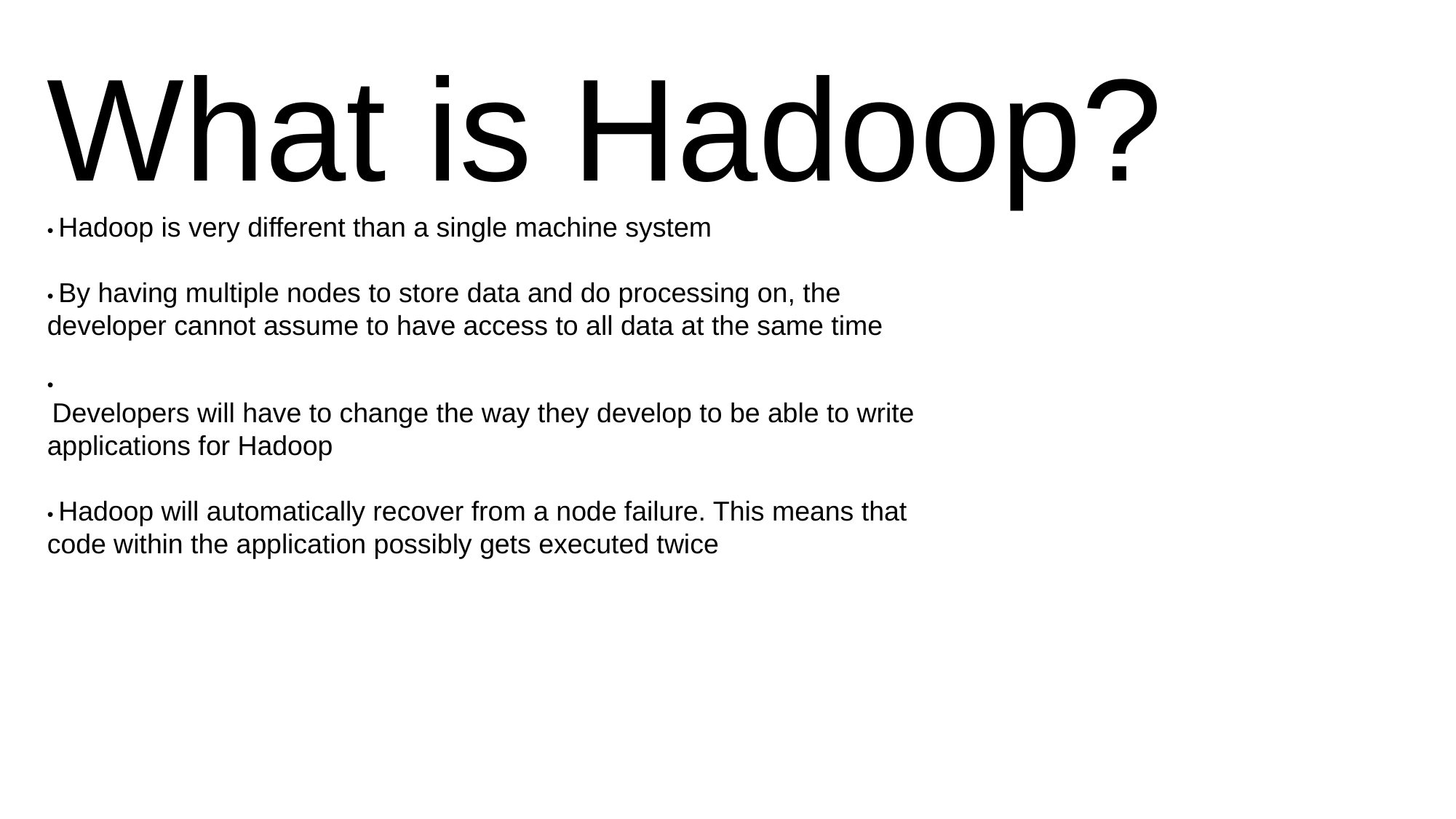

What is Hadoop?
• Hadoop is very different than a single machine system
• By having multiple nodes to store data and do processing on, the
developer cannot assume to have access to all data at the same time
•
 Developers will have to change the way they develop to be able to write
applications for Hadoop
• Hadoop will automatically recover from a node failure. This means that
code within the application possibly gets executed twice